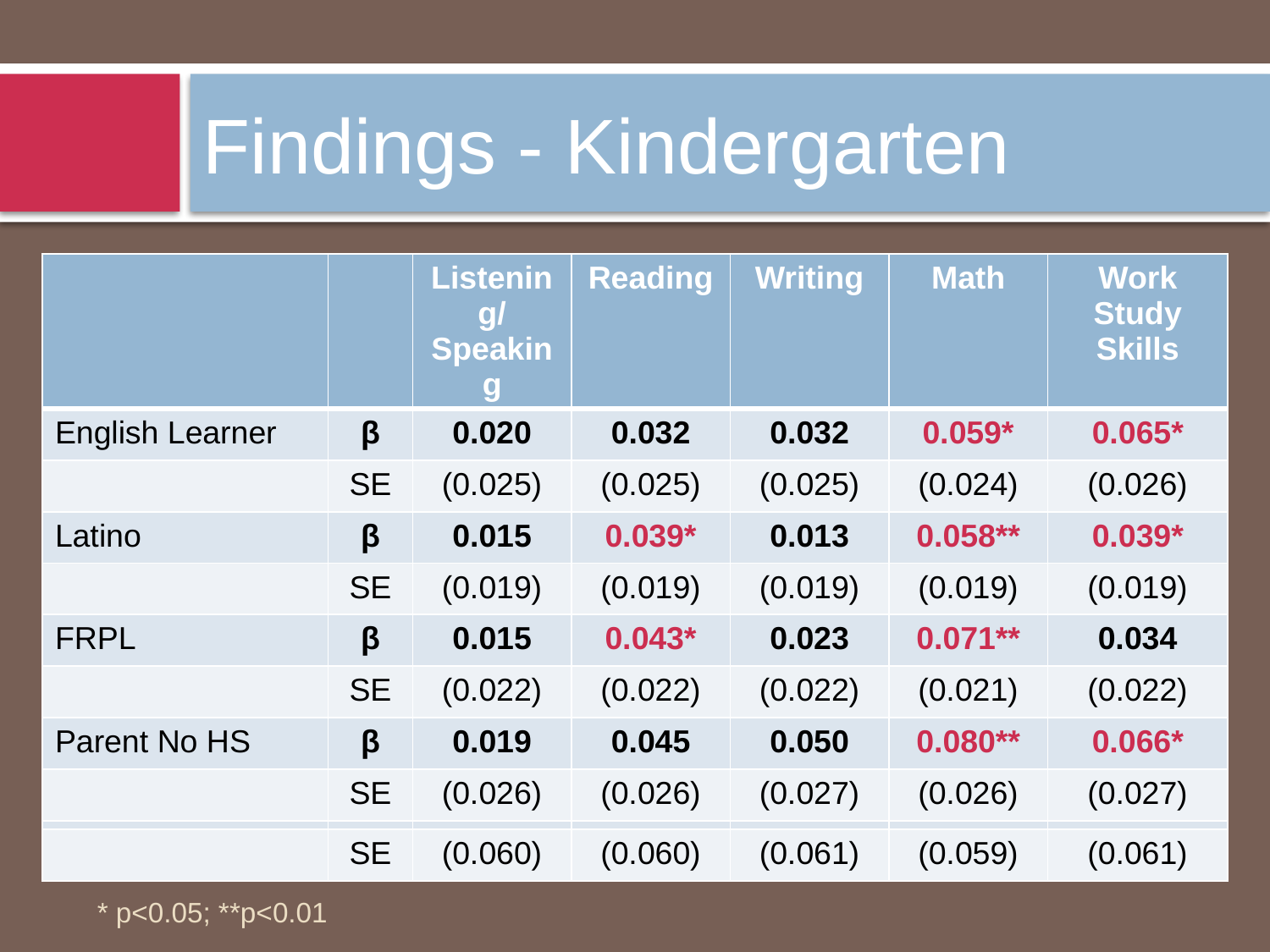

# Findings - Kindergarten
|  |  | Listening/ Speaking | Reading | Writing | Math | Work Study Skills |
| --- | --- | --- | --- | --- | --- | --- |
| English Learner | β | 0.020 | 0.032 | 0.032 | 0.059\* | 0.065\* |
|  | SE | (0.025) | (0.025) | (0.025) | (0.024) | (0.026) |
| Latino | β | 0.015 | 0.039\* | 0.013 | 0.058\*\* | 0.039\* |
|  | SE | (0.019) | (0.019) | (0.019) | (0.019) | (0.019) |
| FRPL | β | 0.015 | 0.043\* | 0.023 | 0.071\*\* | 0.034 |
|  | SE | (0.022) | (0.022) | (0.022) | (0.021) | (0.022) |
| Parent No HS | β | 0.019 | 0.045 | 0.050 | 0.080\*\* | 0.066\* |
|  | SE | (0.026) | (0.026) | (0.027) | (0.026) | (0.027) |
|  |  |  |  |  |  |  |
| --- | --- | --- | --- | --- | --- | --- |
| Special Needs | β | 0.034 | 0.100 | 0.041 | 0.160\*\* | 0.159\*\* |
|  | SE | (0.060) | (0.060) | (0.061) | (0.059) | (0.061) |
* p<0.05; **p<0.01